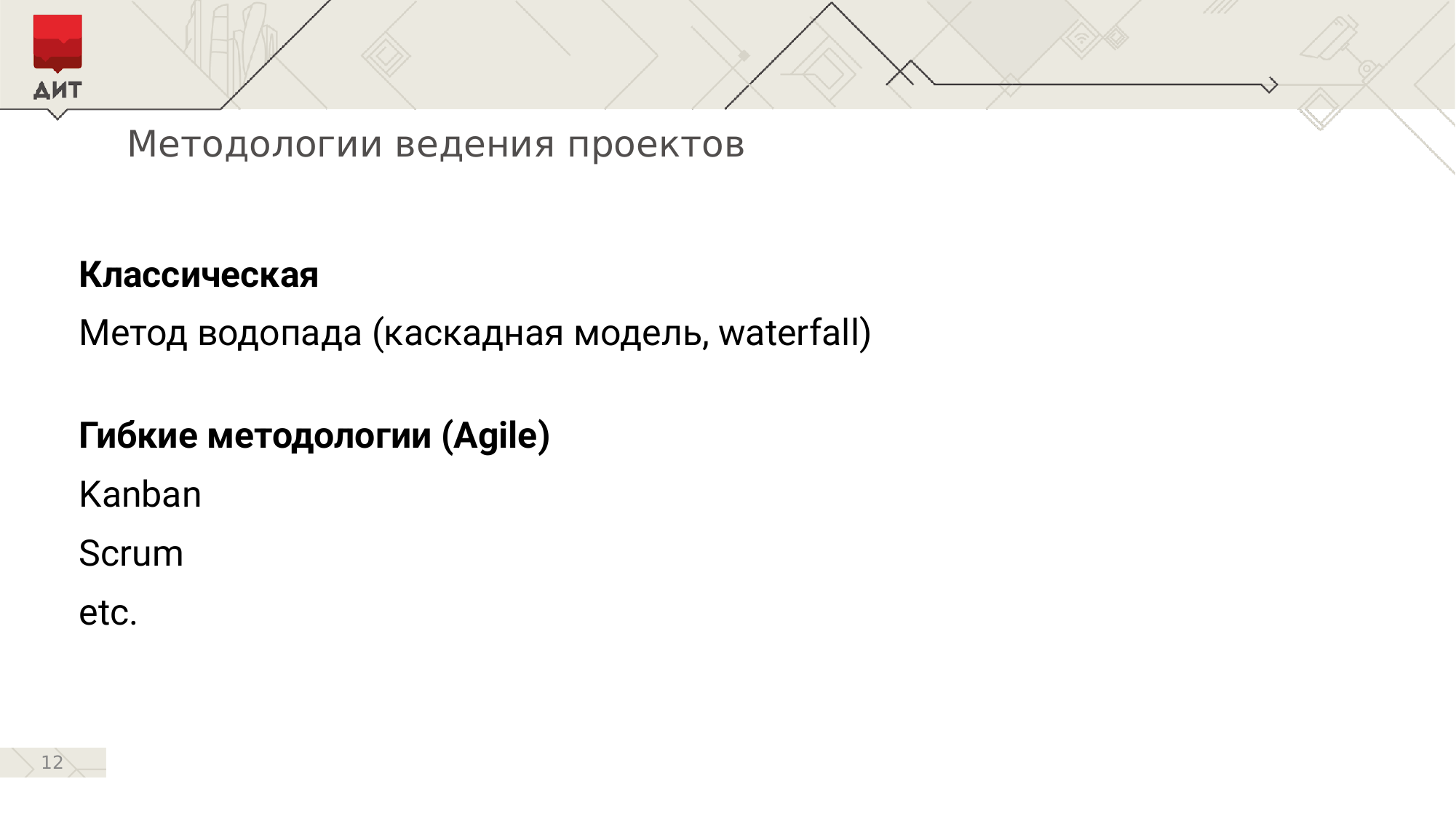

Методологии ведения проектов
Классическая
Метод водопада (каскадная модель, waterfall)
Гибкие методологии (Agile)
Kanban
Scrum
etc.
12